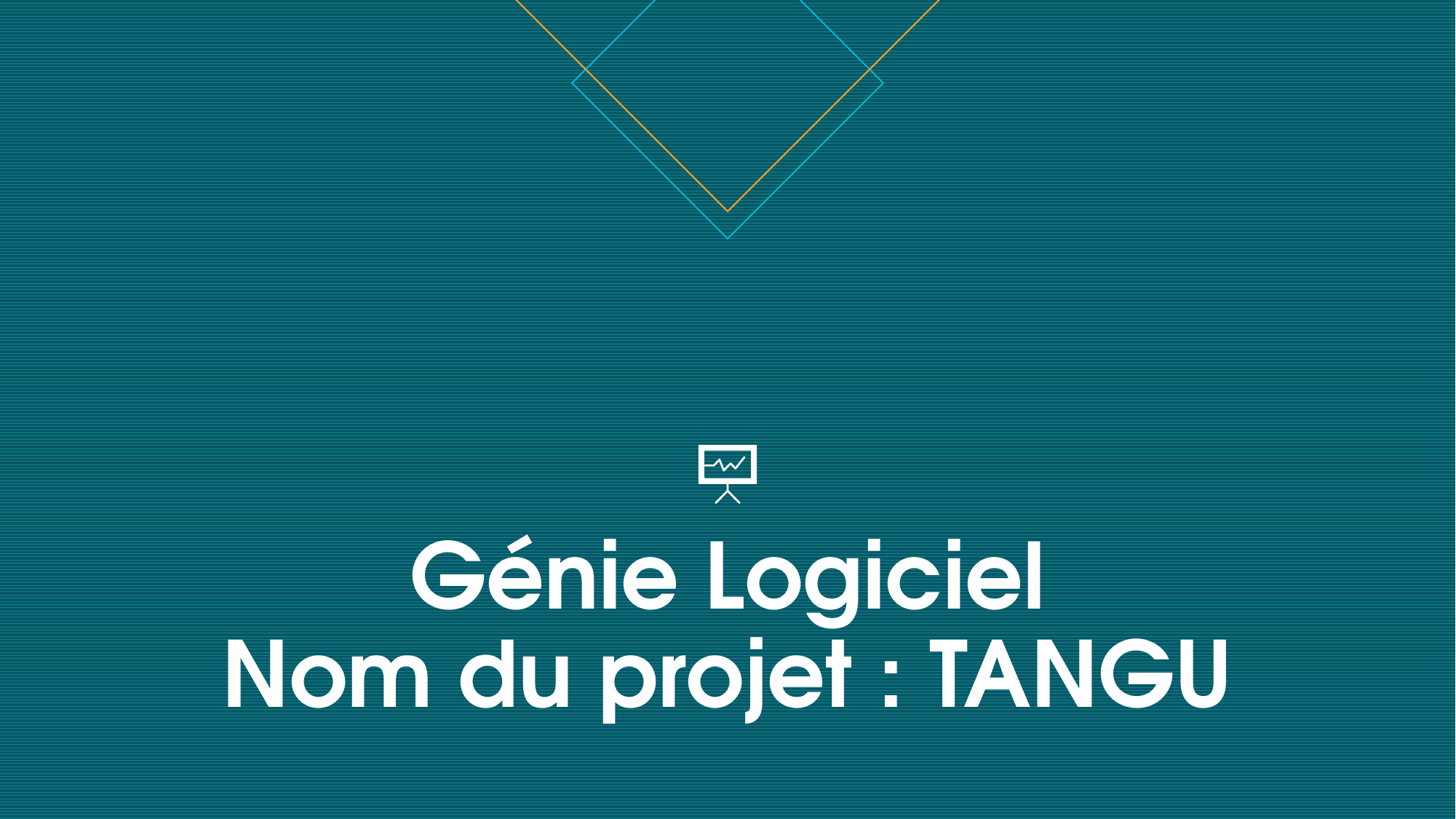

# Génie Logiciel Nom du projet : TANGU